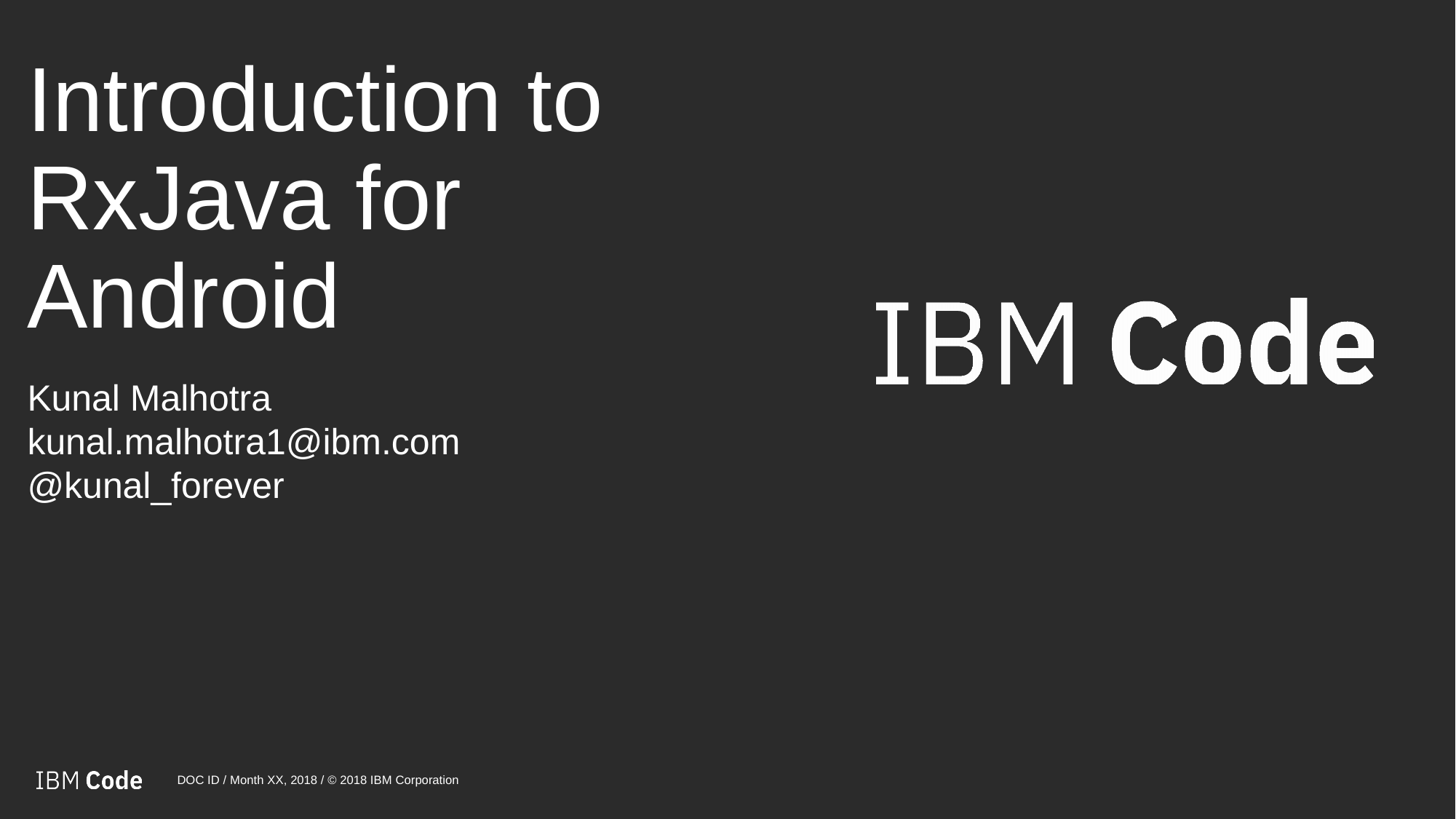

# Introduction to RxJava for Android
Kunal Malhotra
kunal.malhotra1@ibm.com
@kunal_forever

DOC ID / Month XX, 2018 / © 2018 IBM Corporation